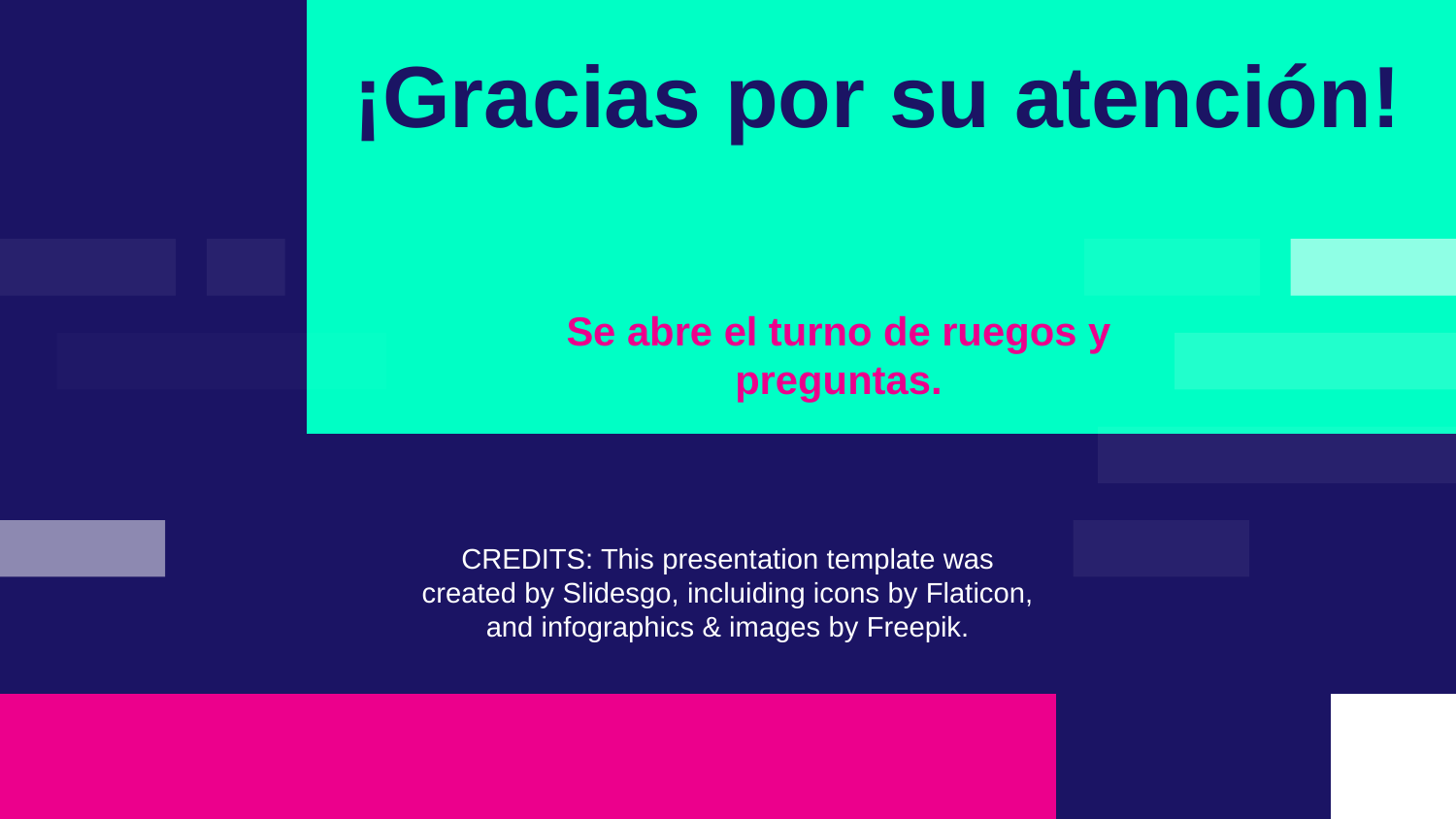

# ¡Gracias por su atención!
Se abre el turno de ruegos y preguntas.